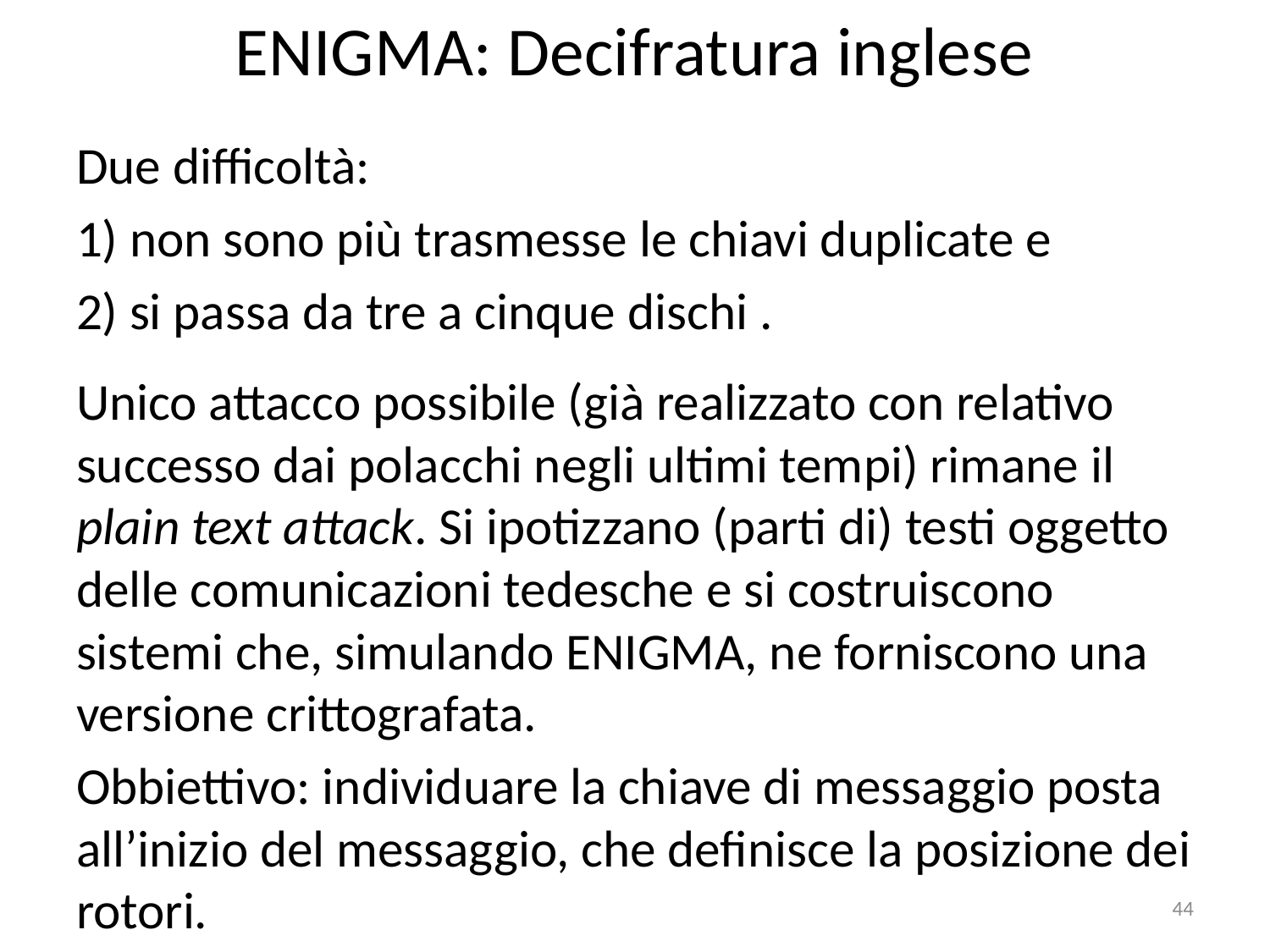

# ENIGMA: Decifratura inglese
Due difficoltà:
1) non sono più trasmesse le chiavi duplicate e
2) si passa da tre a cinque dischi .

Unico attacco possibile (già realizzato con relativo successo dai polacchi negli ultimi tempi) rimane il plain text attack. Si ipotizzano (parti di) testi oggetto delle comunicazioni tedesche e si costruiscono sistemi che, simulando ENIGMA, ne forniscono una versione crittografata.
Obbiettivo: individuare la chiave di messaggio posta all’inizio del messaggio, che definisce la posizione dei rotori.
44